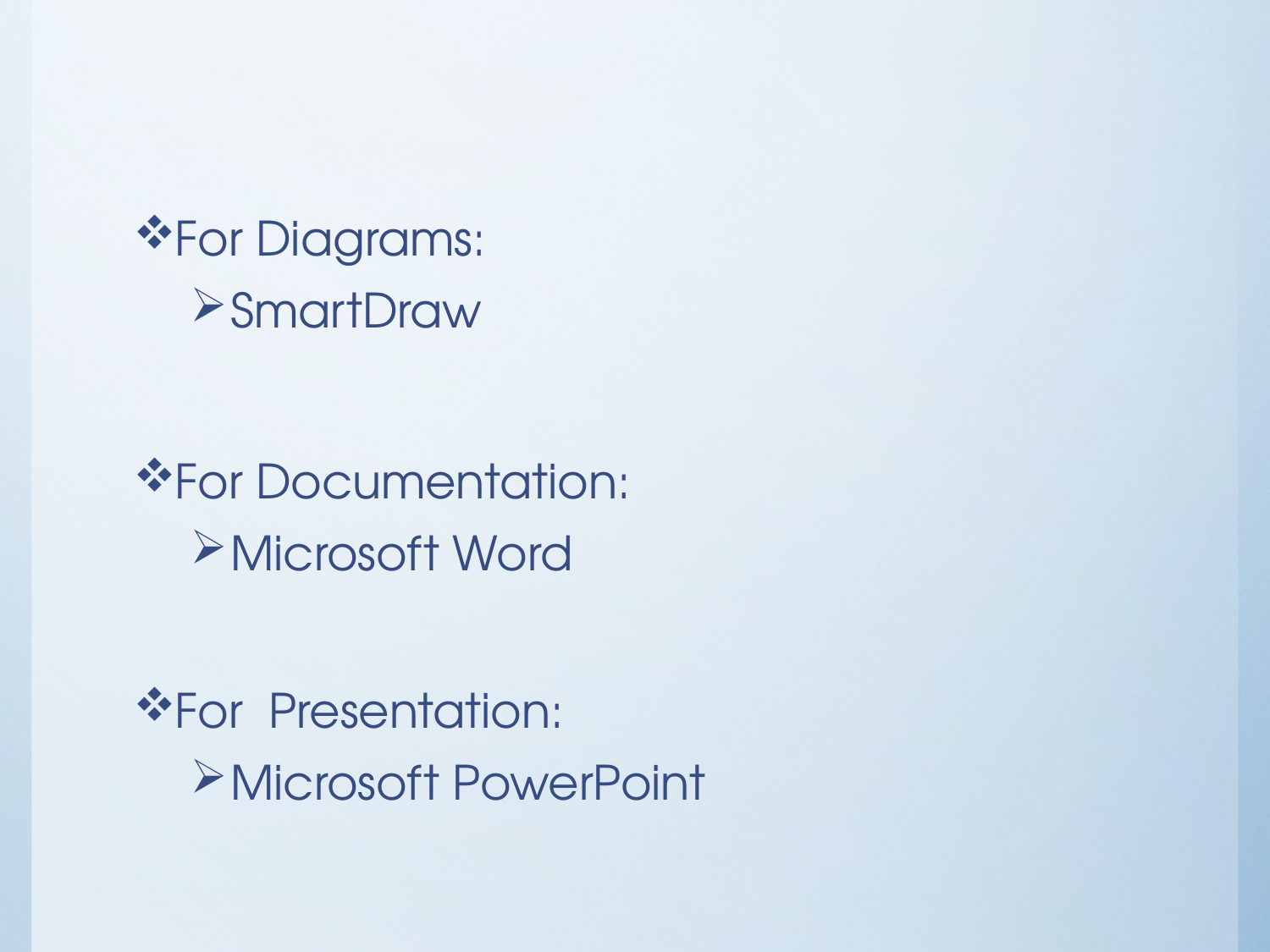

For Diagrams:
SmartDraw

For Documentation:
Microsoft Word

For  Presentation:
Microsoft PowerPoint